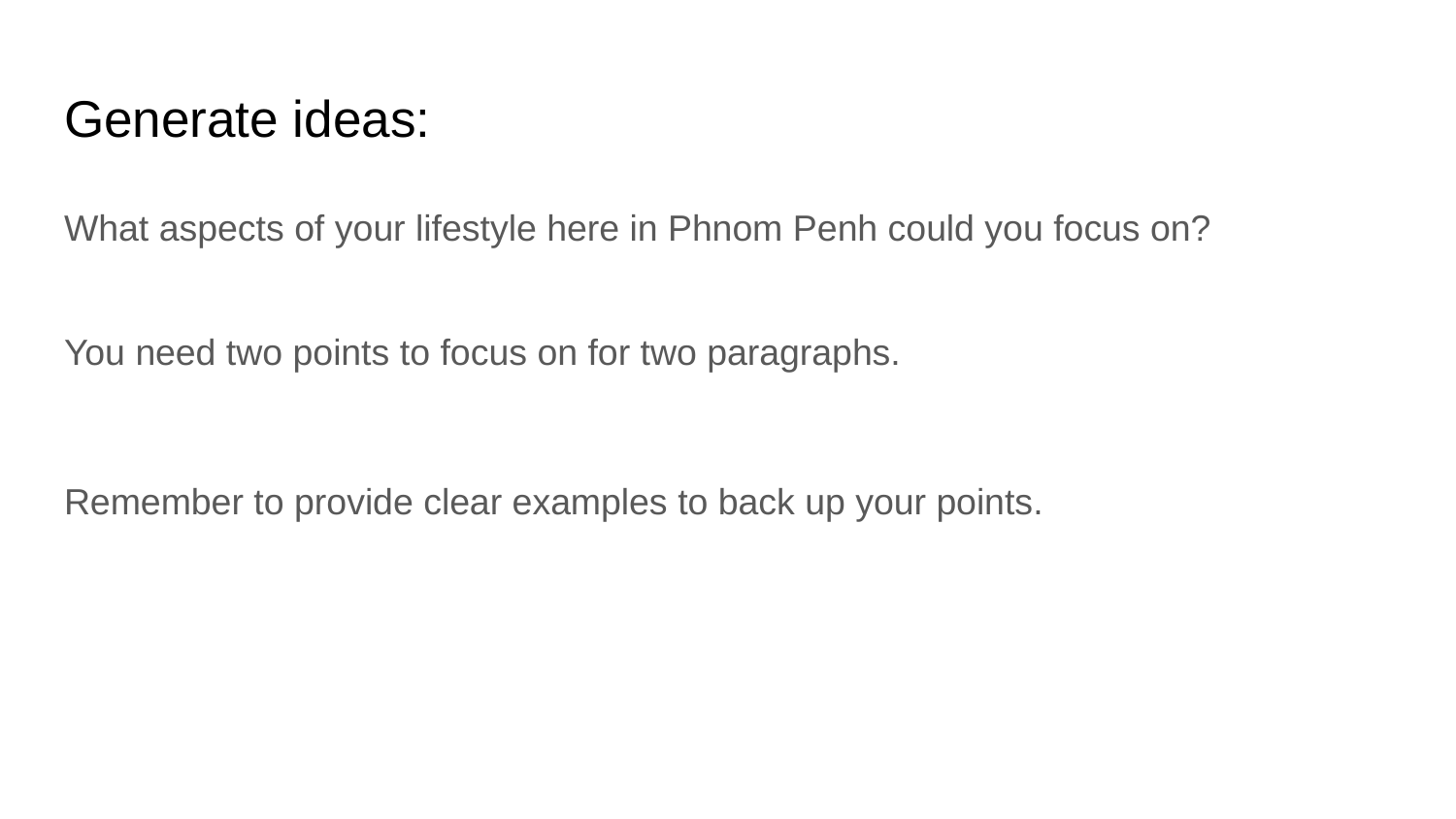

# Generate ideas:
What aspects of your lifestyle here in Phnom Penh could you focus on?
You need two points to focus on for two paragraphs.

Remember to provide clear examples to back up your points.